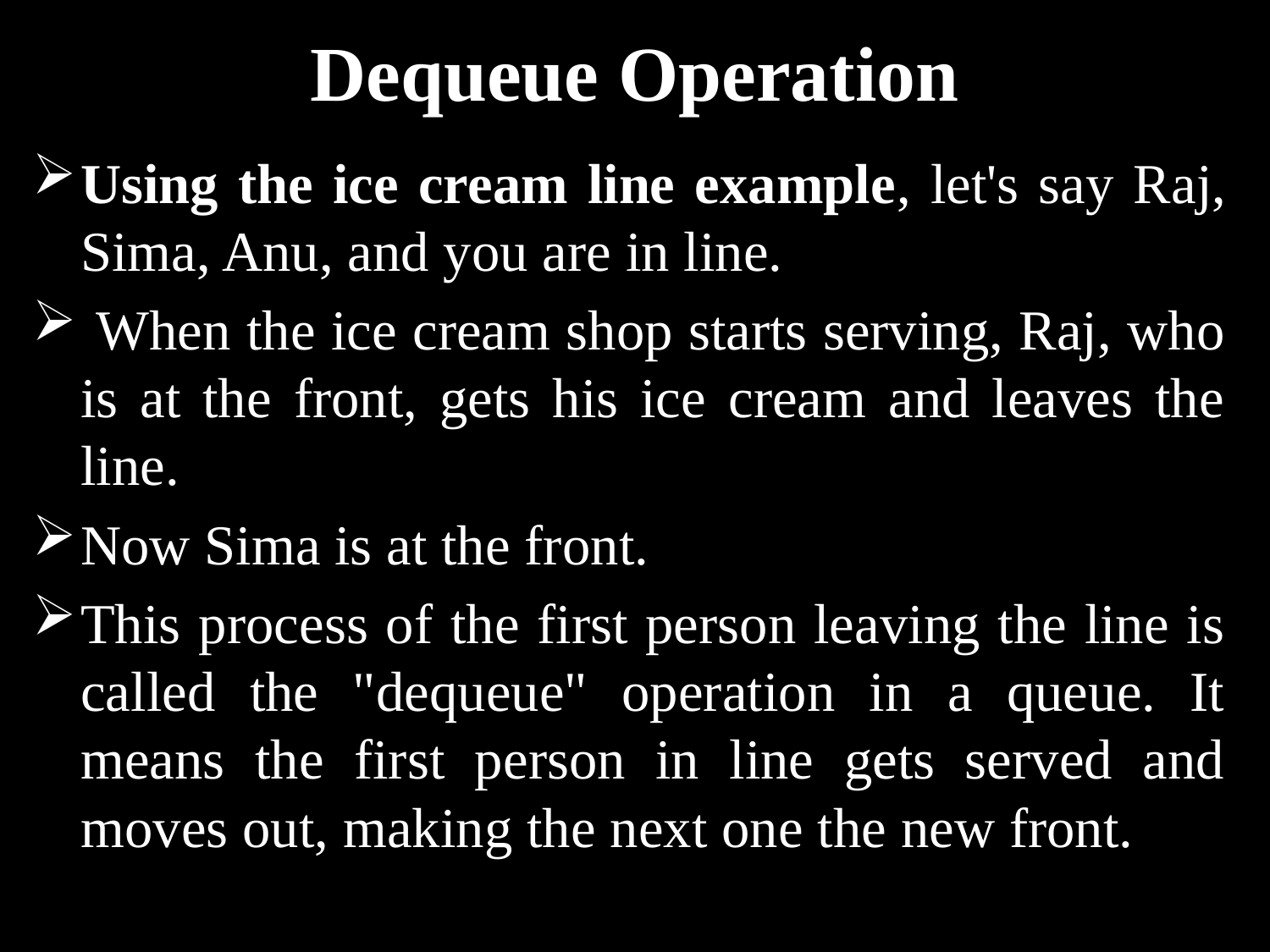

# Dequeue Operation
Using the ice cream line example, let's say Raj, Sima, Anu, and you are in line.
 When the ice cream shop starts serving, Raj, who is at the front, gets his ice cream and leaves the line.
Now Sima is at the front.
This process of the first person leaving the line is called the "dequeue" operation in a queue. It means the first person in line gets served and moves out, making the next one the new front.